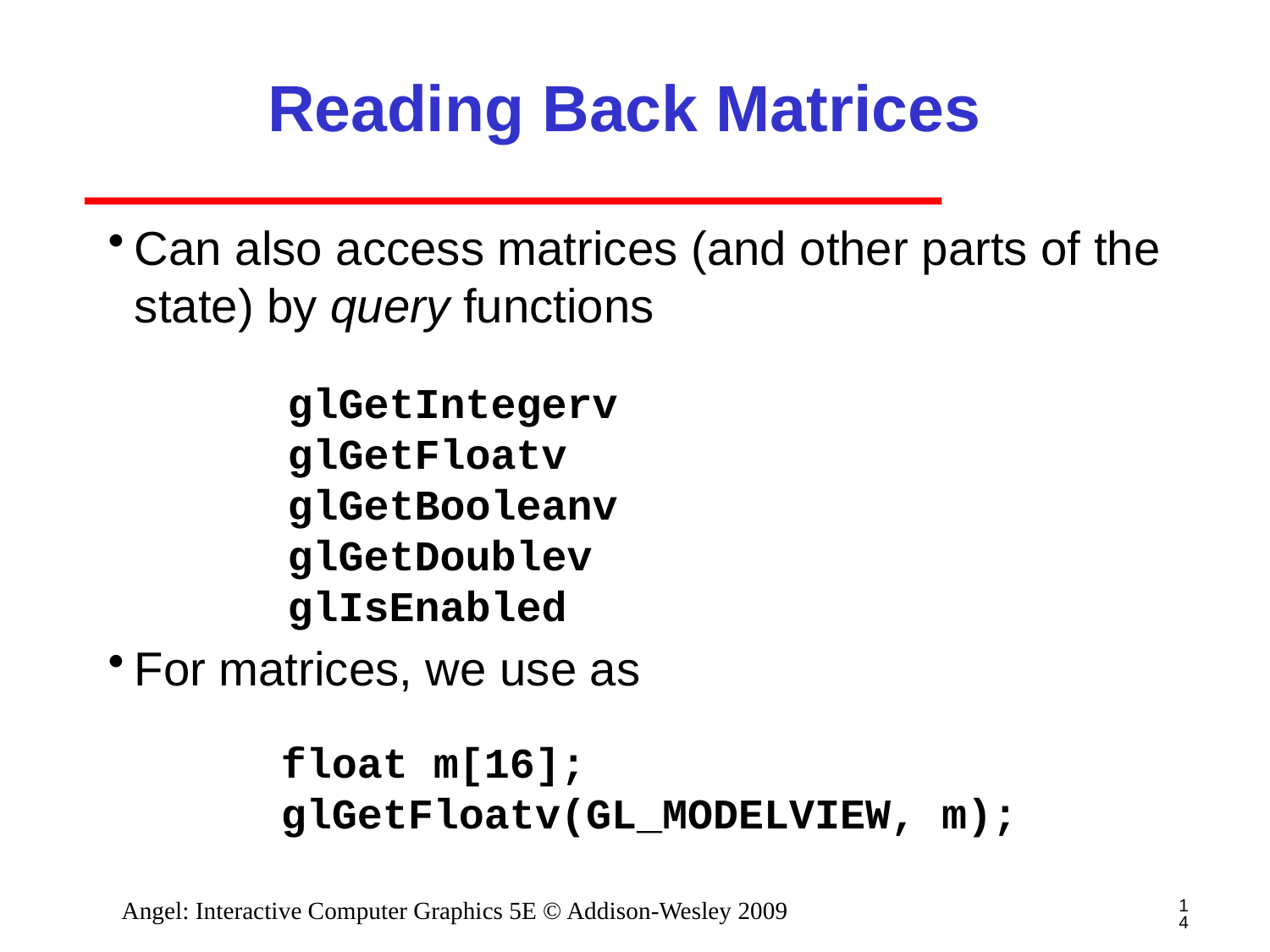

# Reading Back Matrices
Can also access matrices (and other parts of the state) by query functions

For matrices, we use as
glGetIntegerv
glGetFloatv
glGetBooleanv
glGetDoublev
glIsEnabled
float m[16];
glGetFloatv(GL_MODELVIEW, m);
14
Angel: Interactive Computer Graphics 5E © Addison-Wesley 2009